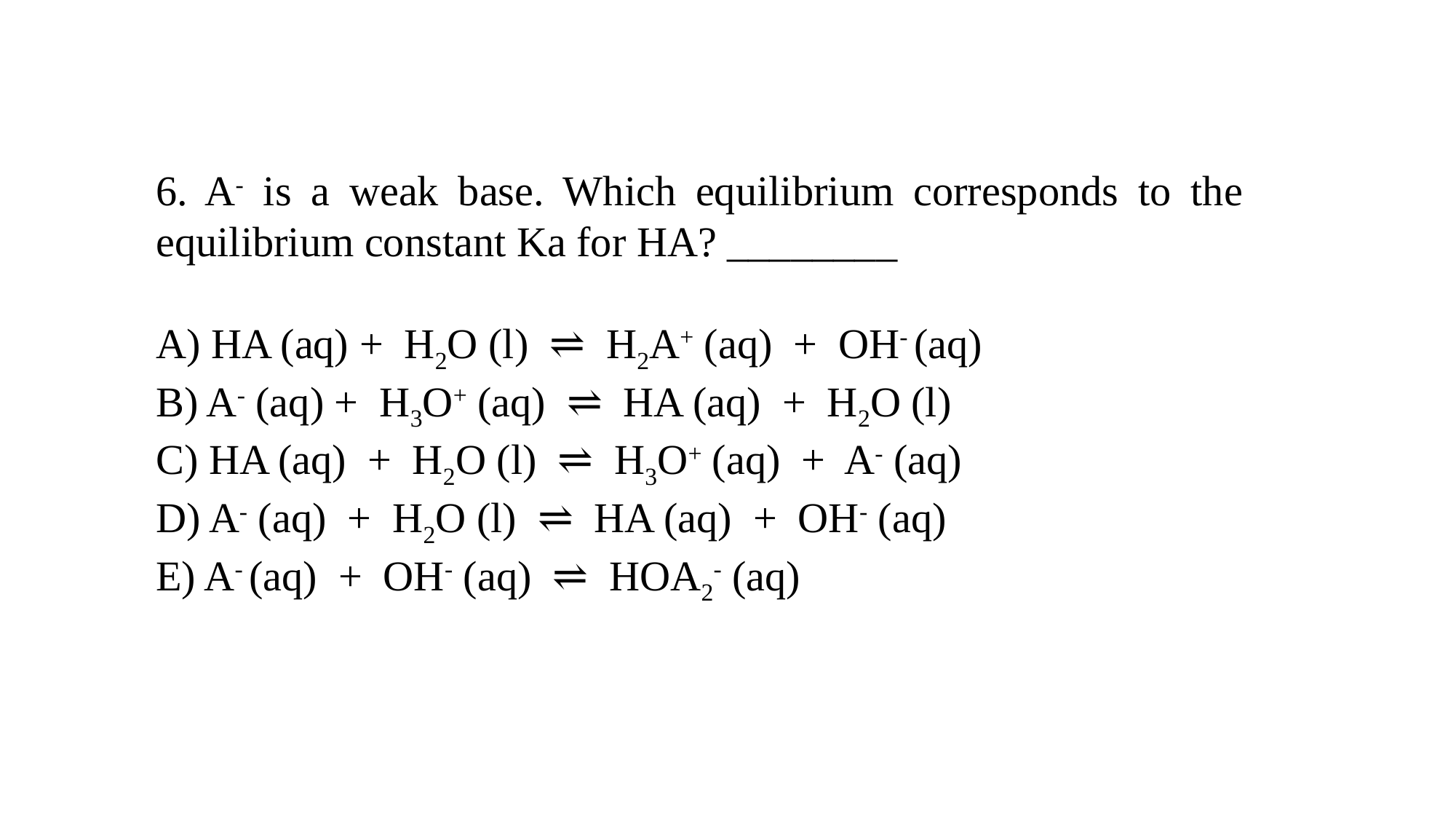

6. A- is a weak base. Which equilibrium corresponds to the equilibrium constant Ka for HA? ________

A) HA (aq) +  H2O (l)  ⇌  H2A+ (aq)  +  OH- (aq)
B) A- (aq) +  H3O+ (aq)  ⇌  HA (aq)  +  H2O (l)
C) HA (aq)  +  H2O (l)  ⇌  H3O+ (aq)  +  A- (aq)
D) A- (aq)  +  H2O (l)  ⇌  HA (aq)  +  OH- (aq)
E) A- (aq)  +  OH- (aq)  ⇌  HOA2- (aq)